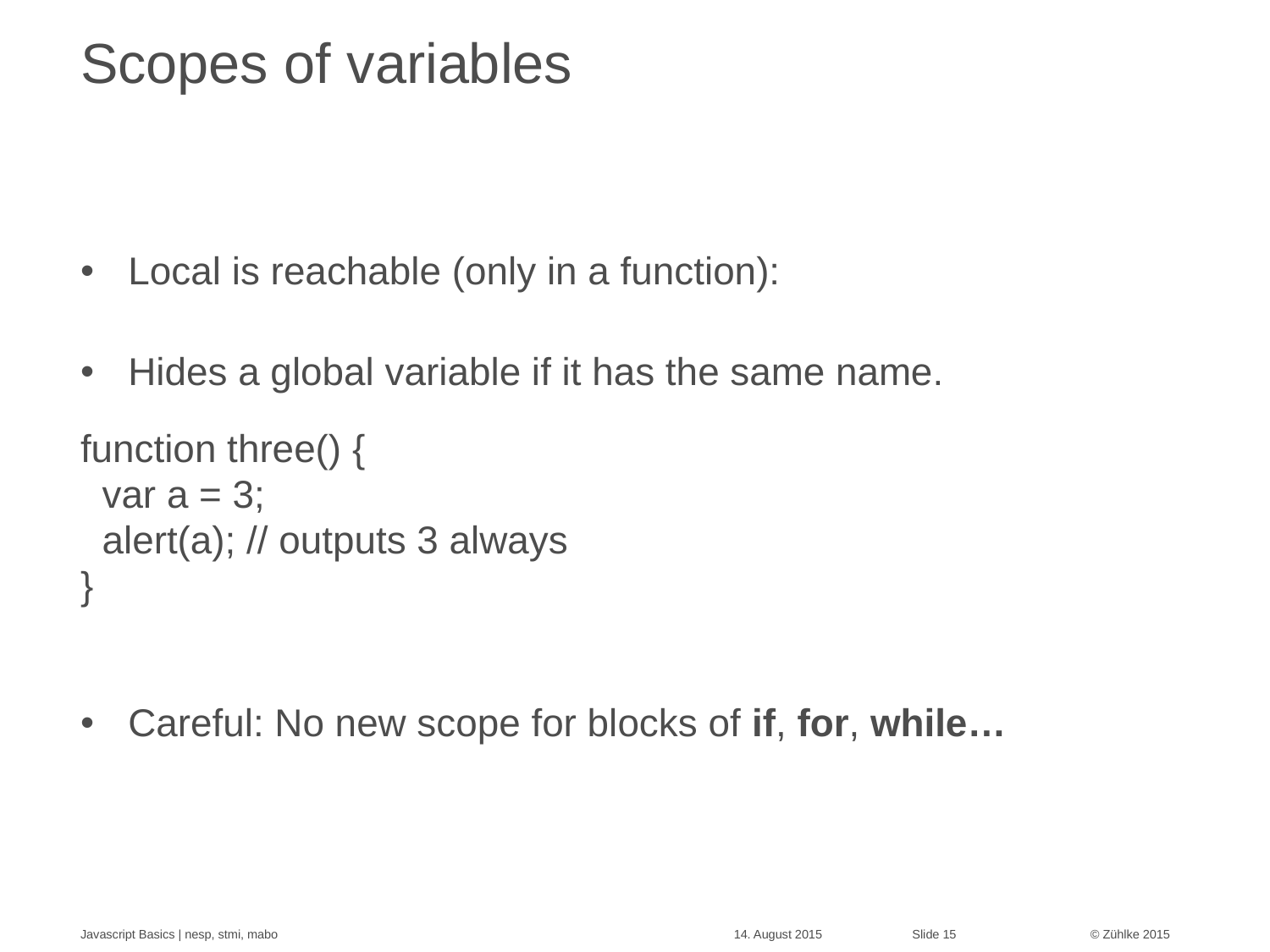

# Scopes of variables

Local is reachable (only in a function):
Hides a global variable if it has the same name.
function three() {
  var a = 3;
  alert(a); // outputs 3 always
}

Careful: No new scope for blocks of if, for, while…

Javascript Basics | nesp, stmi, mabo
14. August 2015
Slide 15